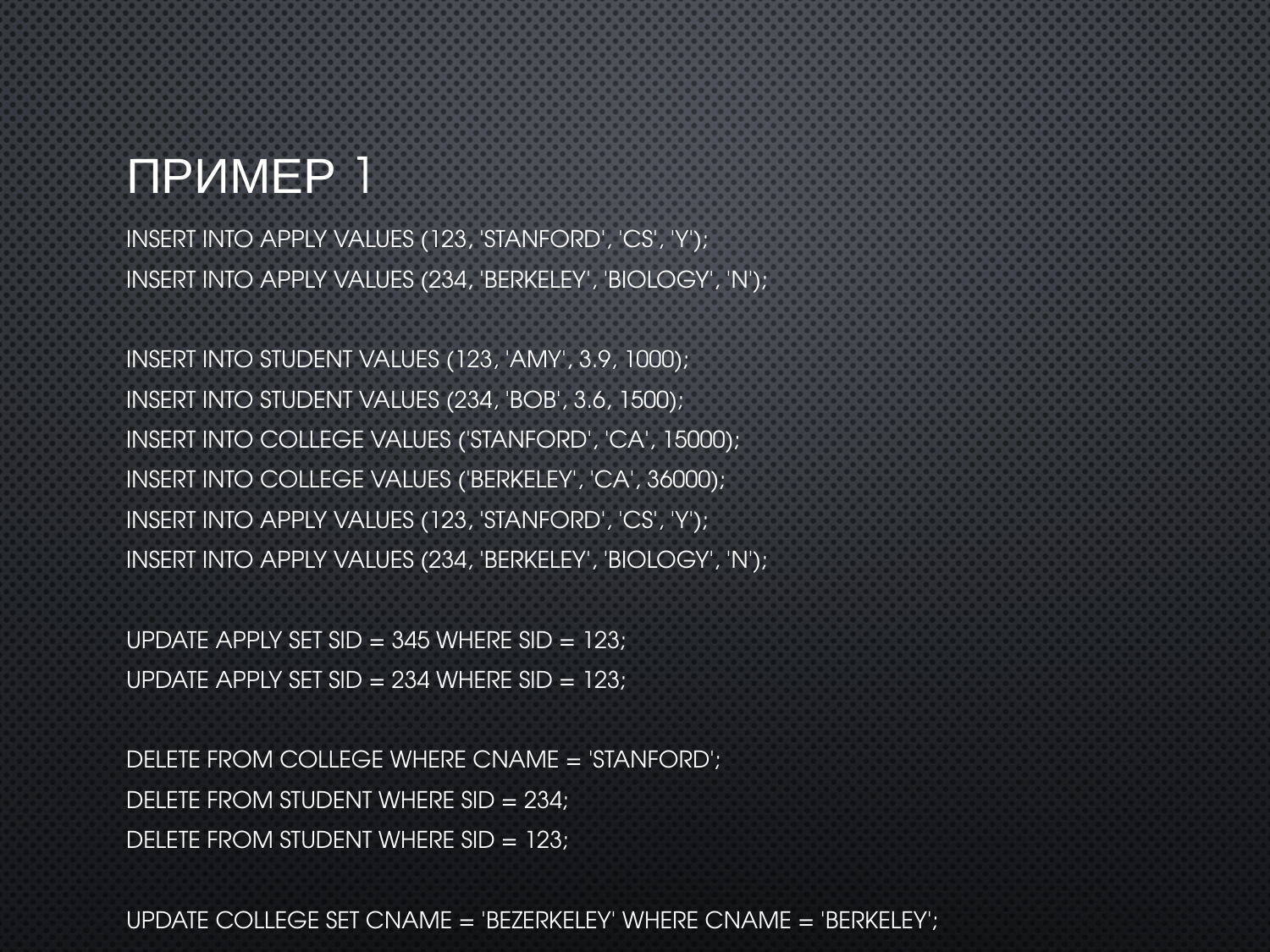

# Пример 1
insert into Apply values (123, 'Stanford', 'CS', 'Y');
insert into Apply values (234, 'Berkeley', 'biology', 'N');

insert into Student values (123, 'Amy', 3.9, 1000);
insert into Student values (234, 'Bob', 3.6, 1500);
insert into College values ('Stanford', 'CA', 15000);
insert into College values ('Berkeley', 'CA', 36000);
insert into Apply values (123, 'Stanford', 'CS', 'Y');
insert into Apply values (234, 'Berkeley', 'biology', 'N');

update Apply set sID = 345 where sID = 123;
update Apply set sID = 234 where sID = 123;

delete from College where cName = 'Stanford';
delete from Student where sID = 234;
delete from Student where sID = 123;

update College set cName = 'Bezerkeley' where cName = 'Berkeley';